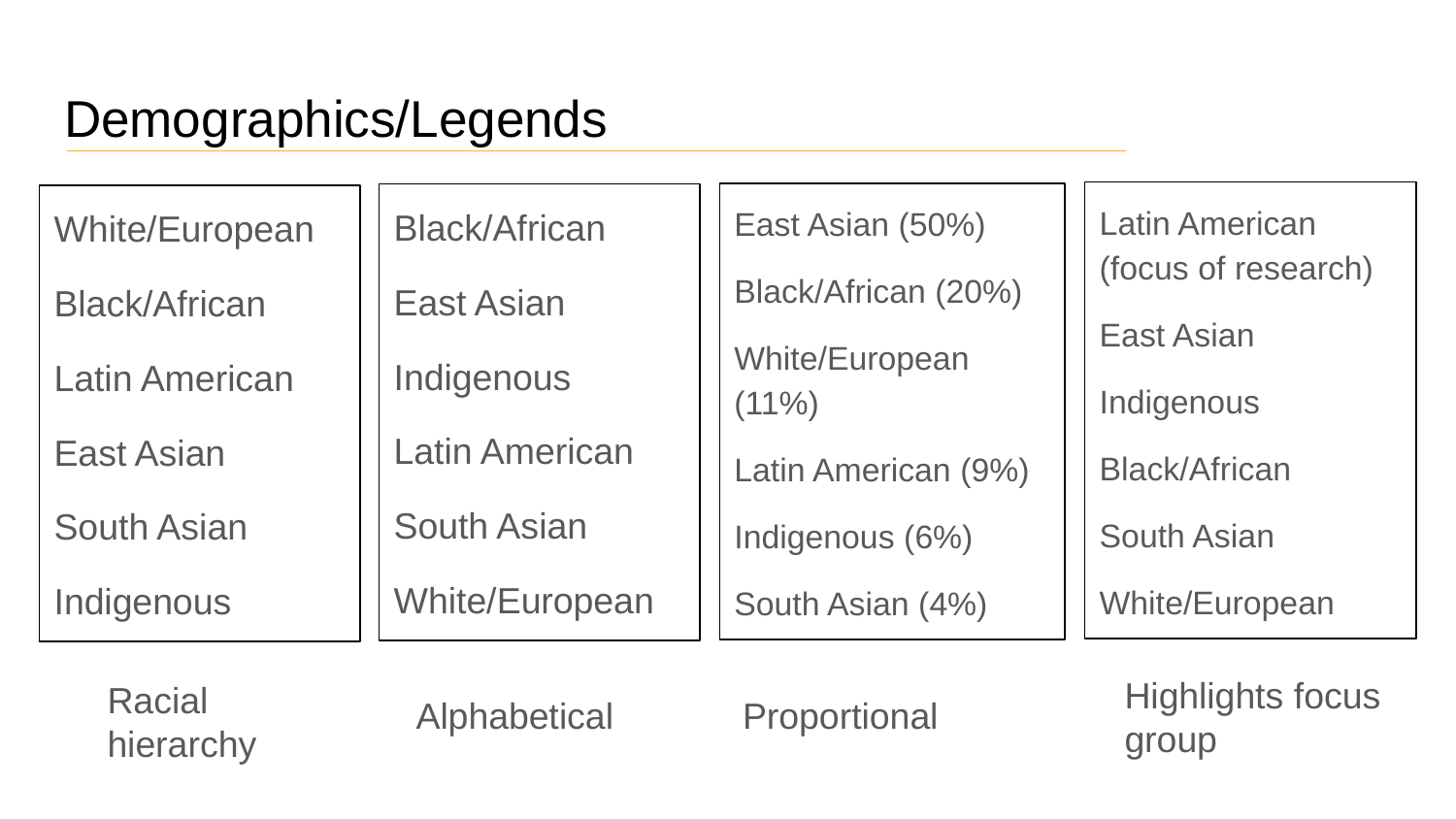

# Demographics/Legends
Latin American (focus of research)
East Asian
Indigenous
Black/African
South Asian
White/European
East Asian (50%)
Black/African (20%)
White/European (11%)
Latin American (9%)
Indigenous (6%)
South Asian (4%)
Black/African
East Asian
Indigenous
Latin American
South Asian
White/European
White/European
Black/African
Latin American
East Asian
South Asian
Indigenous
Highlights focus group
Racial hierarchy
Alphabetical
Proportional